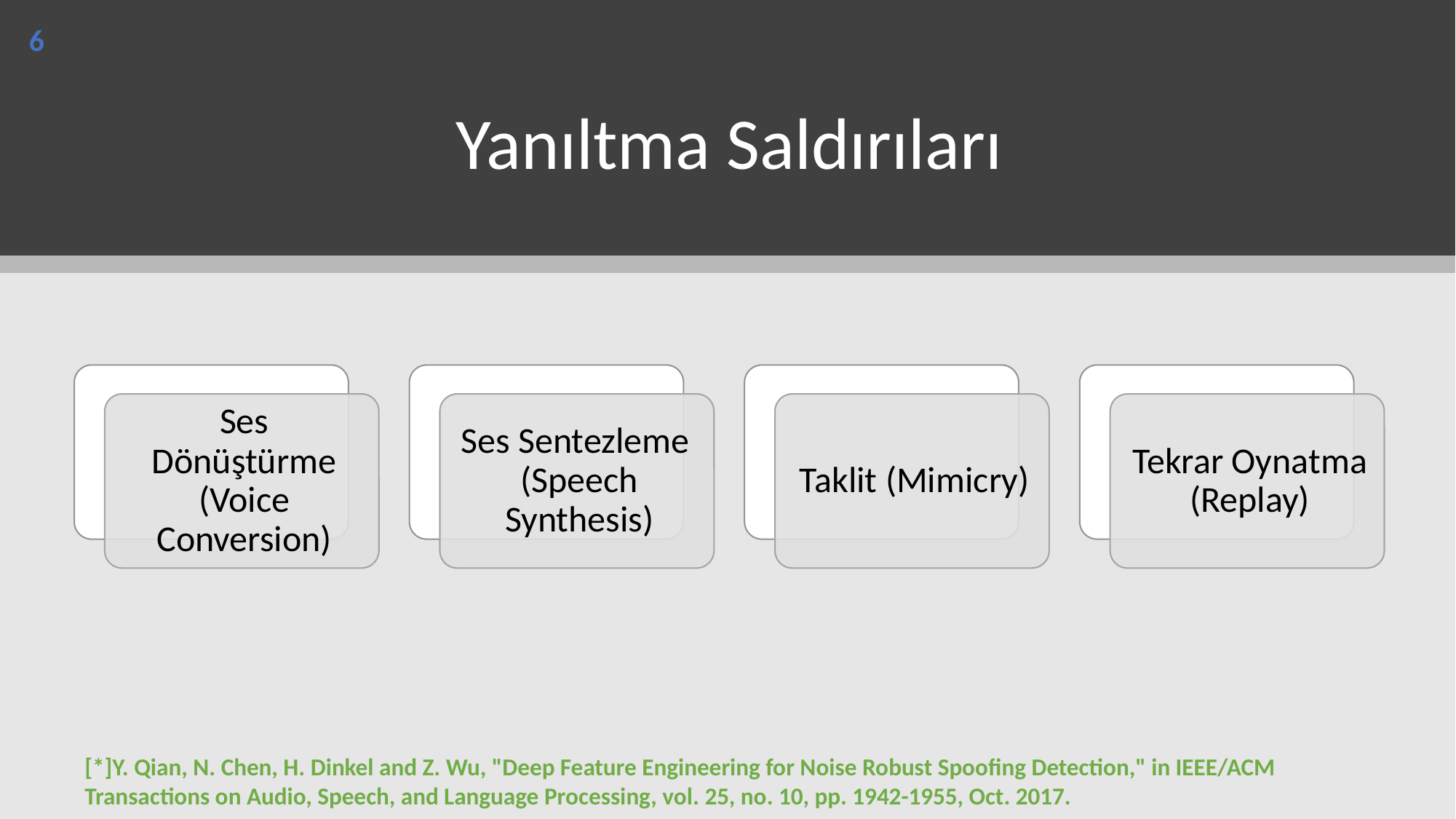

6

# Yanıltma Saldırıları

Ses Dönüştürme (Voice Conversion)
Ses Sentezleme  (Speech Synthesis)
Taklit (Mimicry)
Tekrar Oynatma (Replay)
[*]Y. Qian, N. Chen, H. Dinkel and Z. Wu, "Deep Feature Engineering for Noise Robust Spoofing Detection," in IEEE/ACM Transactions on Audio, Speech, and Language Processing, vol. 25, no. 10, pp. 1942-1955, Oct. 2017.